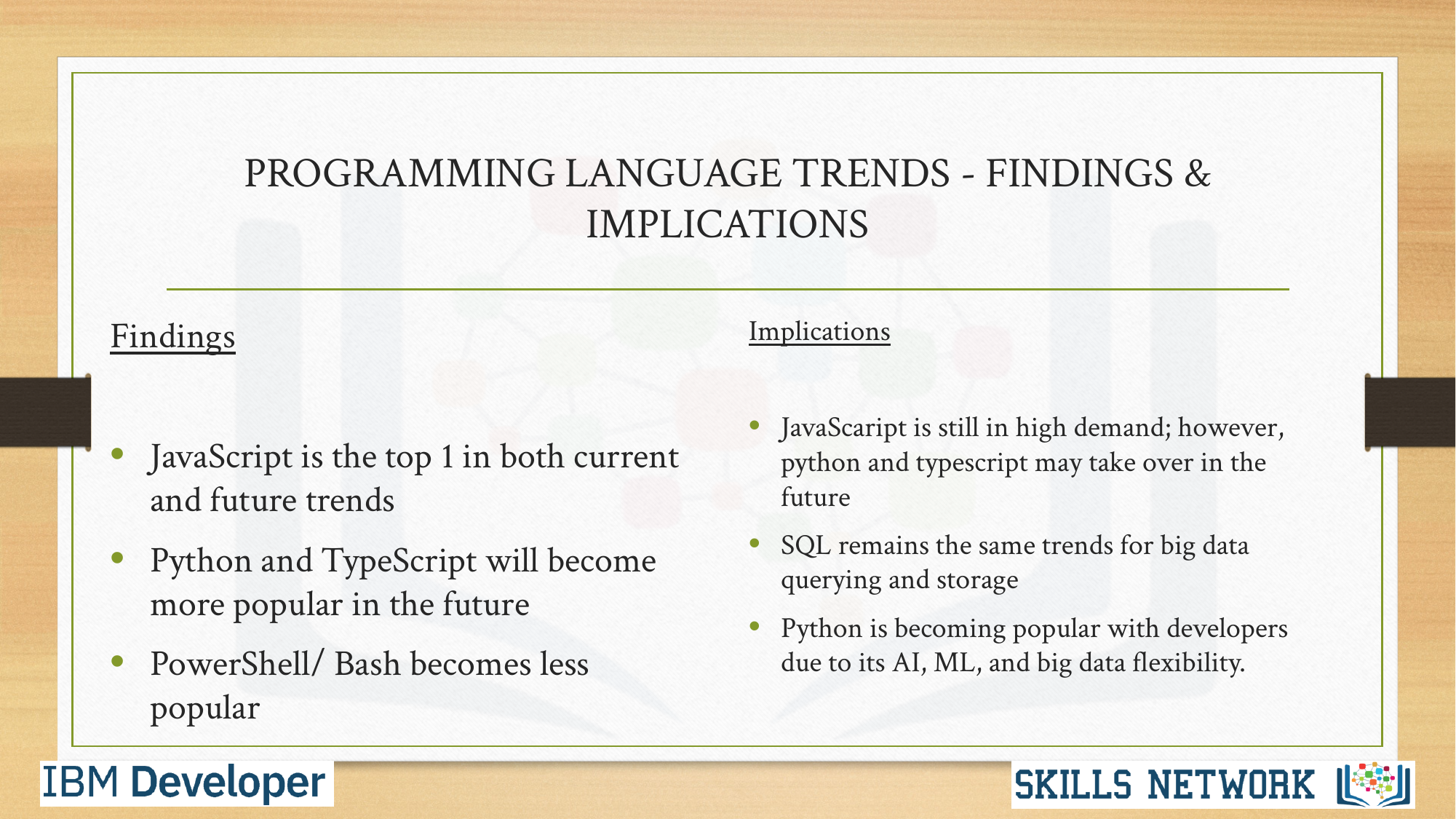

# PROGRAMMING LANGUAGE TRENDS - FINDINGS & IMPLICATIONS
Findings

JavaScript is the top 1 in both current and future trends
Python and TypeScript will become more popular in the future
PowerShell/ Bash becomes less popular
Implications

JavaScaript is still in high demand; however, python and typescript may take over in the future
SQL remains the same trends for big data querying and storage
Python is becoming popular with developers due to its AI, ML, and big data flexibility.